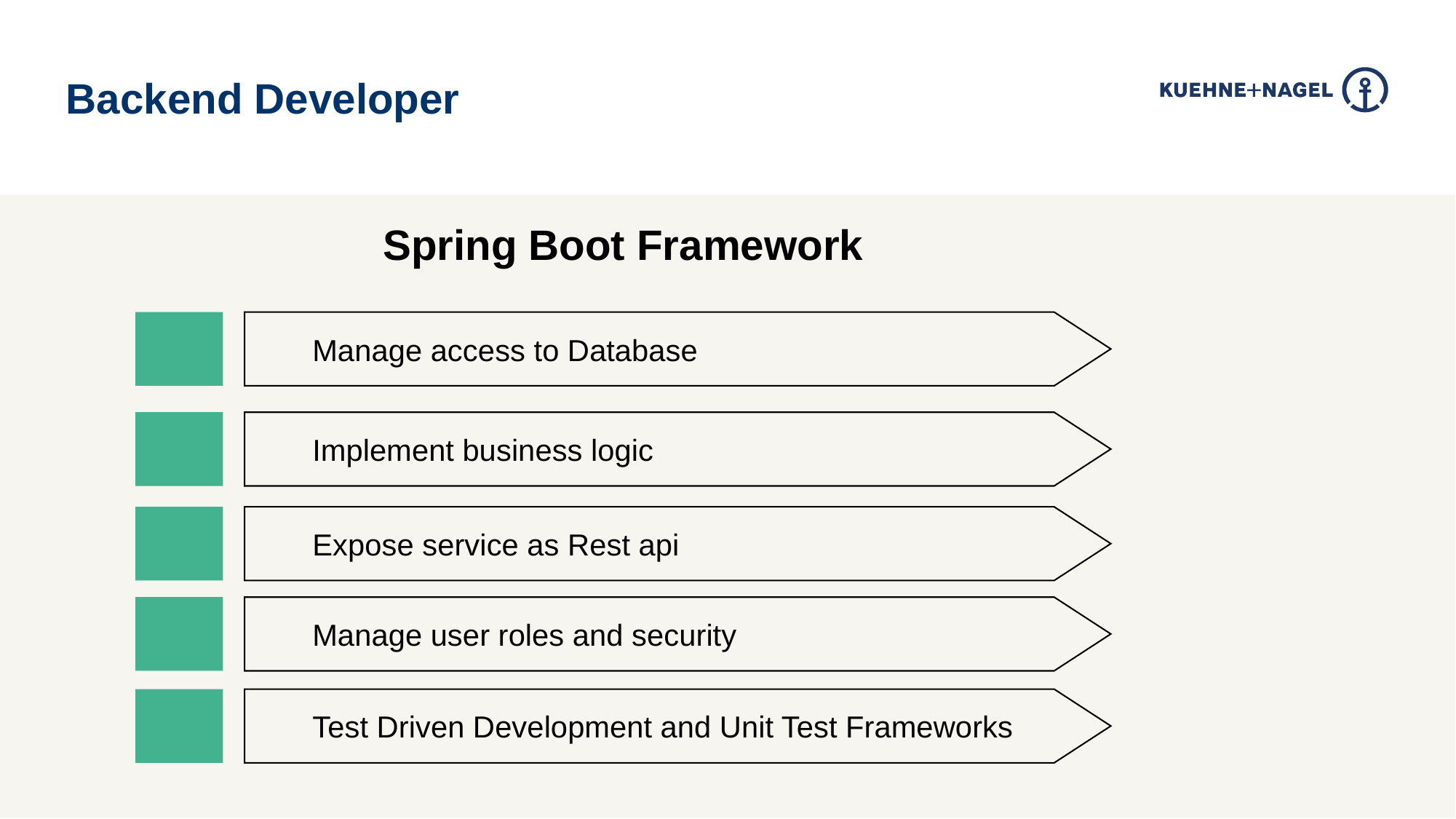

Backend Developer
Spring Boot Framework

Manage access to Database

Implement business logic

Expose service as Rest api

Manage user roles and security

Test Driven Development and Unit Test Frameworks